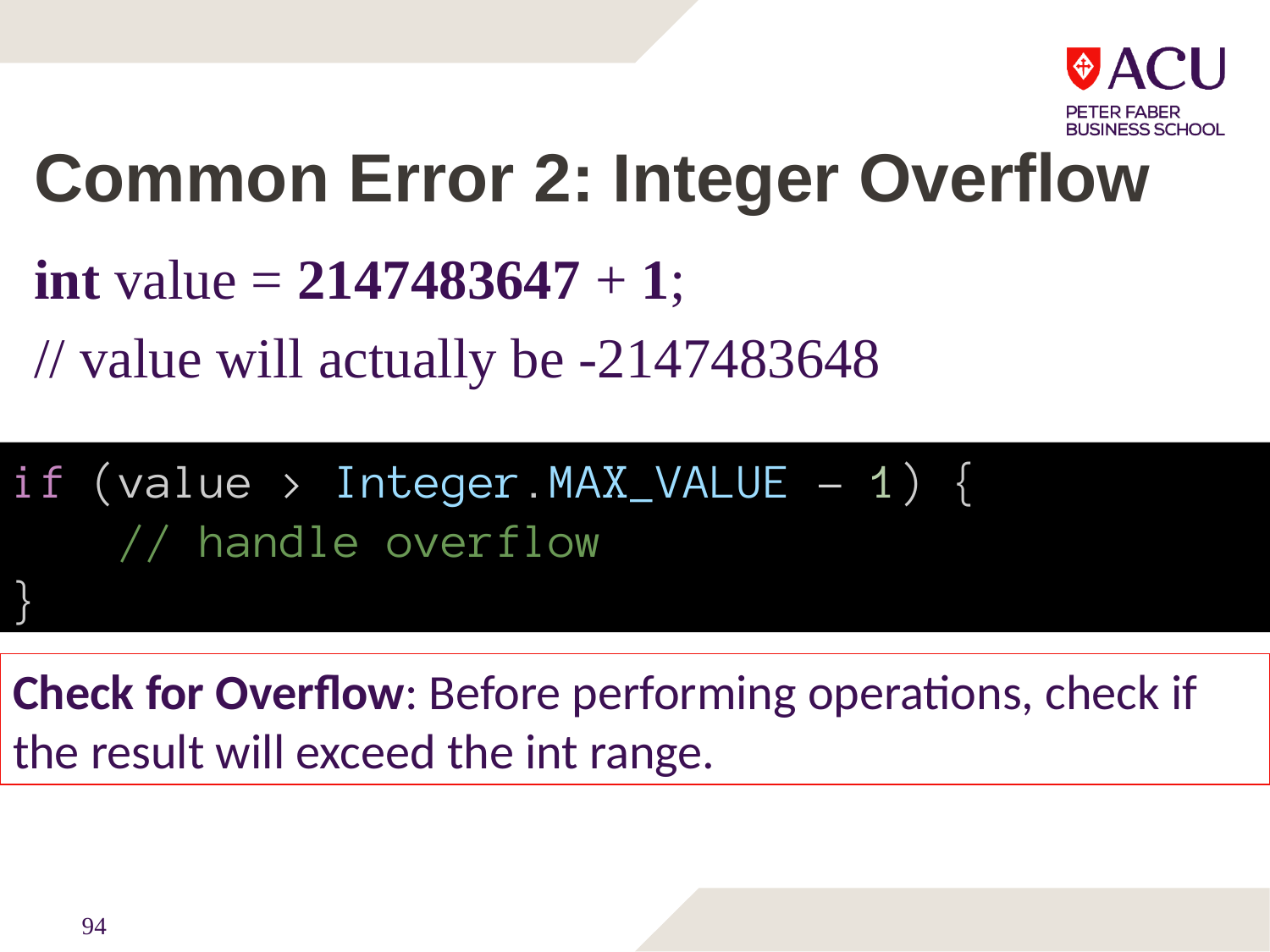

# Common Error 2: Integer Overflow
int value = 2147483647 + 1;
// value will actually be -2147483648
if (value > Integer.MAX_VALUE - 1) {
    // handle overflow
}
Check for Overflow: Before performing operations, check if the result will exceed the int range.
94